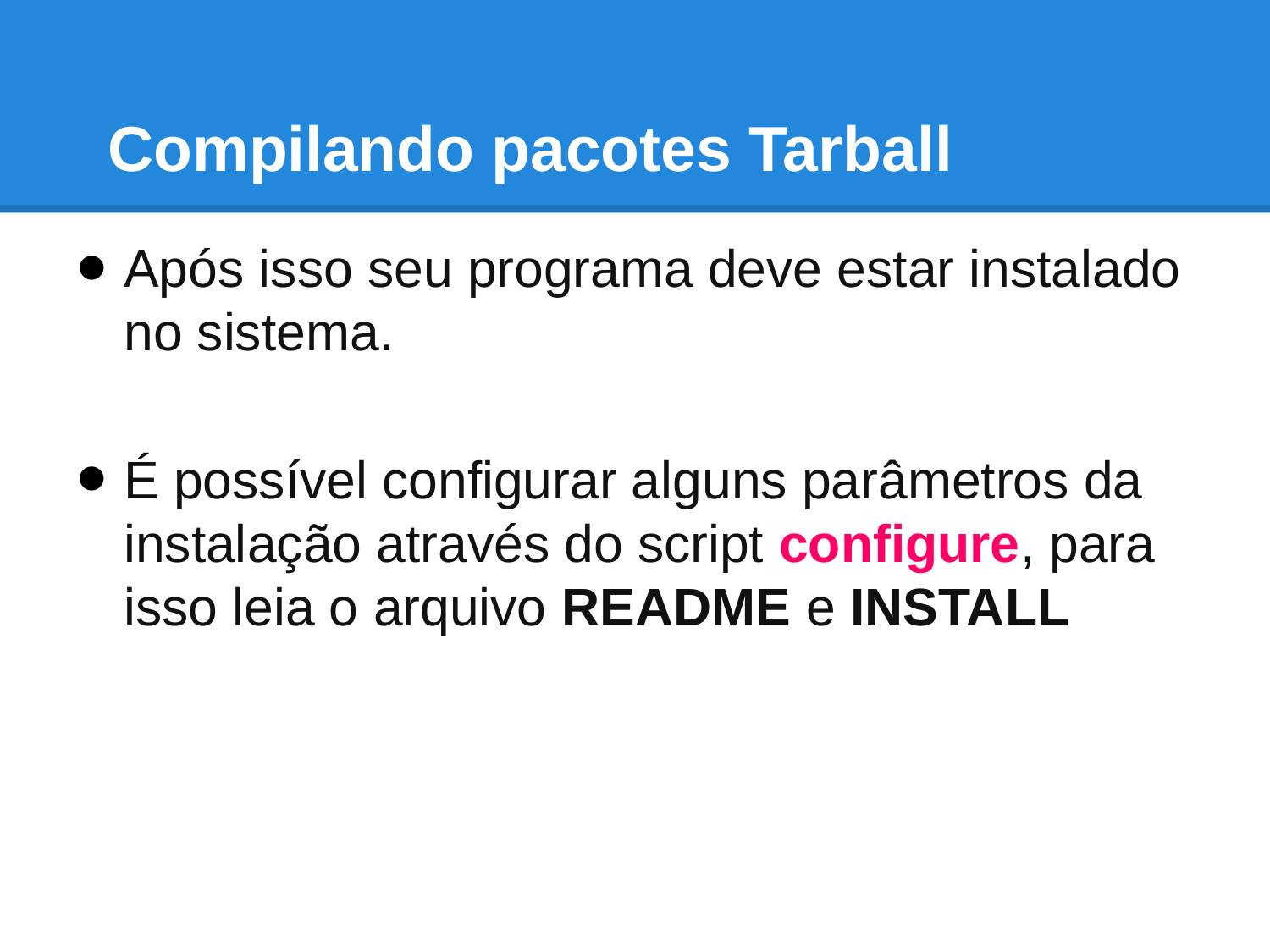

# Compilando pacotes Tarball
Após isso seu programa deve estar instalado no sistema.

É possível configurar alguns parâmetros da instalação através do script configure, para isso leia o arquivo README e INSTALL